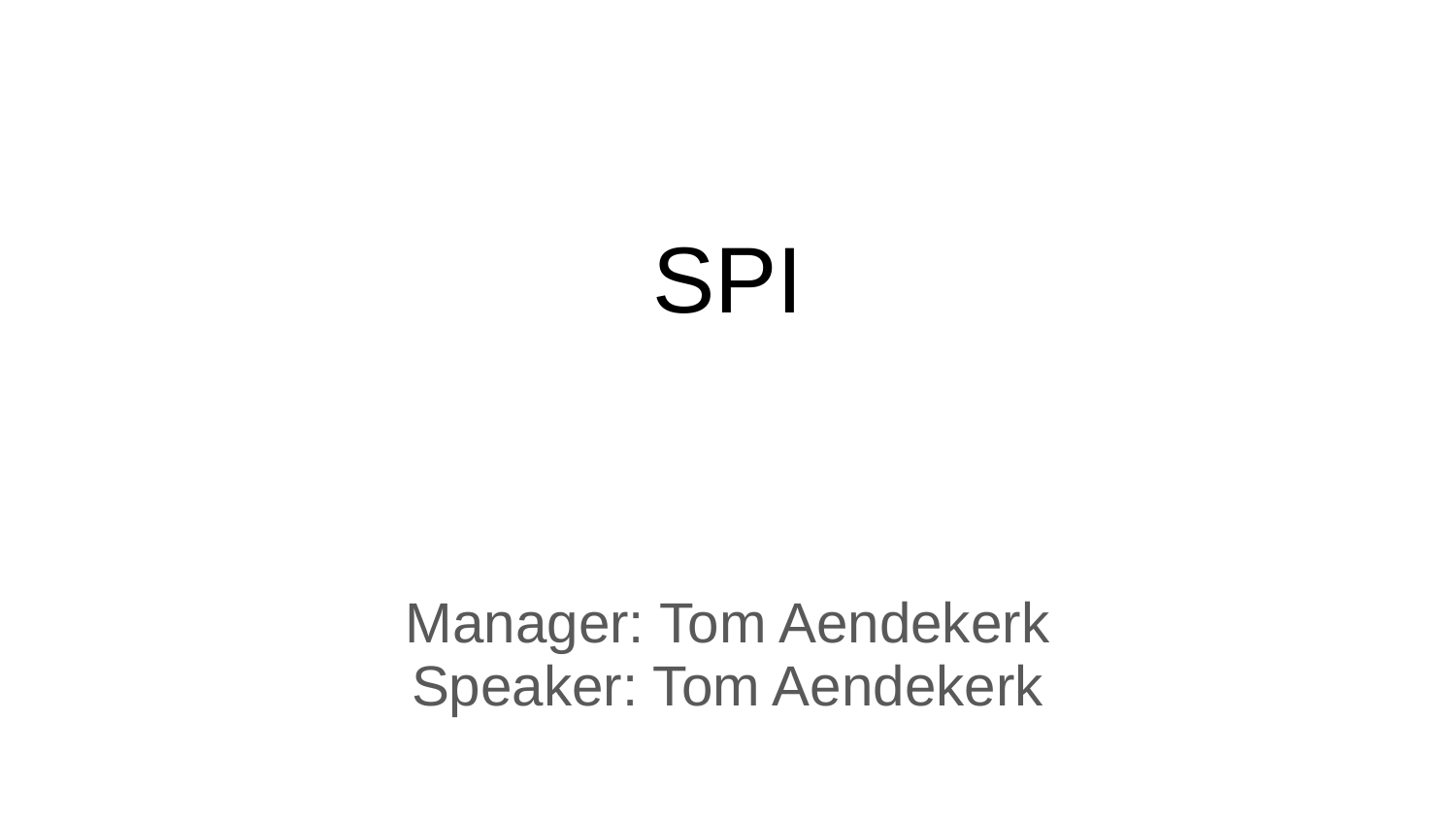

# SPI
Manager: Tom Aendekerk
Speaker: Tom Aendekerk